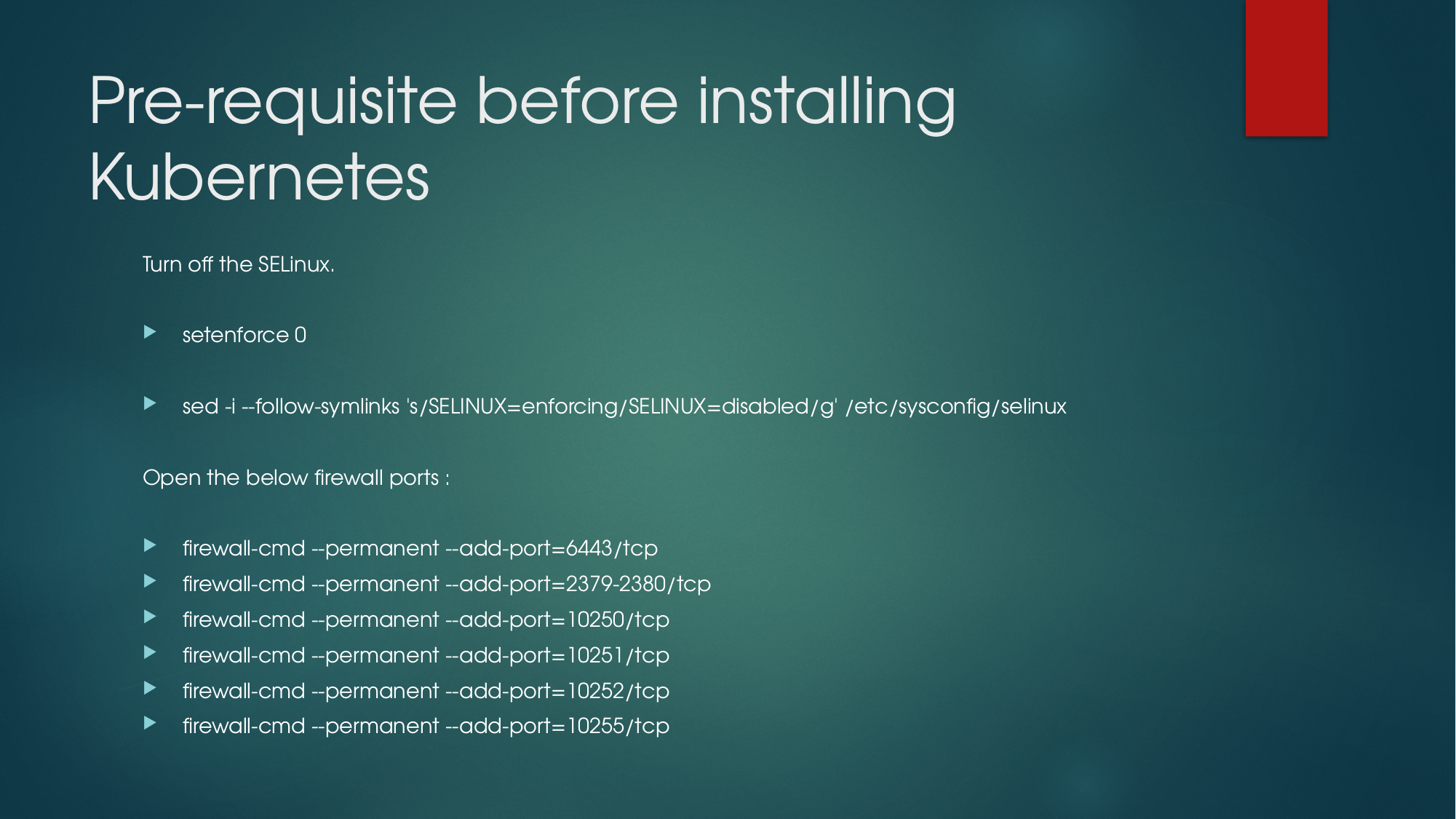

# Pre-requisite before installing Kubernetes
Turn off the SELinux.

setenforce 0

sed -i --follow-symlinks 's/SELINUX=enforcing/SELINUX=disabled/g' /etc/sysconfig/selinux

Open the below firewall ports :

firewall-cmd --permanent --add-port=6443/tcp
firewall-cmd --permanent --add-port=2379-2380/tcp
firewall-cmd --permanent --add-port=10250/tcp
firewall-cmd --permanent --add-port=10251/tcp
firewall-cmd --permanent --add-port=10252/tcp
firewall-cmd --permanent --add-port=10255/tcp